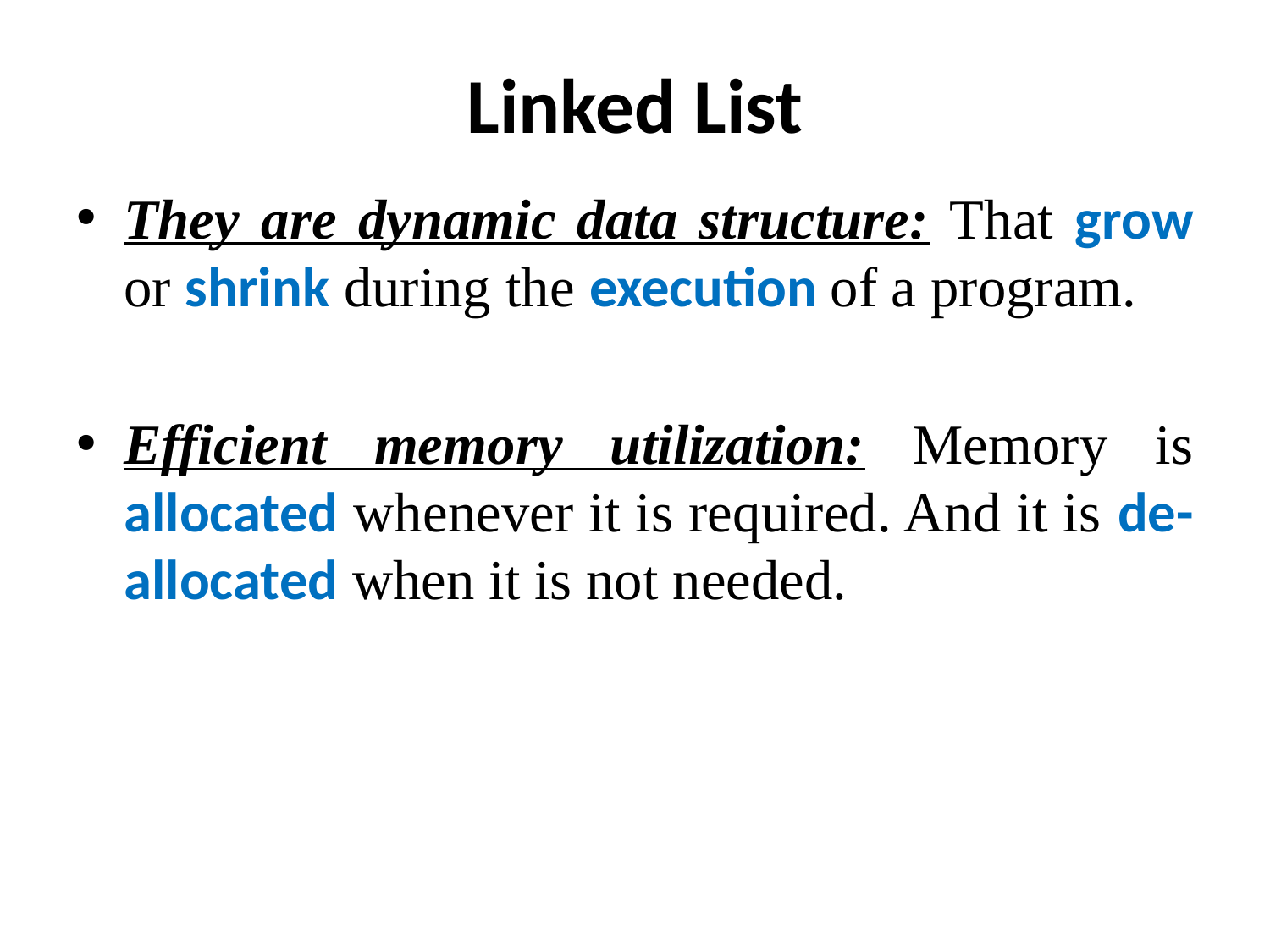

# Linked List
They are dynamic data structure: That grow or shrink during the execution of a program.

Efficient memory utilization: Memory is allocated whenever it is required. And it is de-allocated when it is not needed.